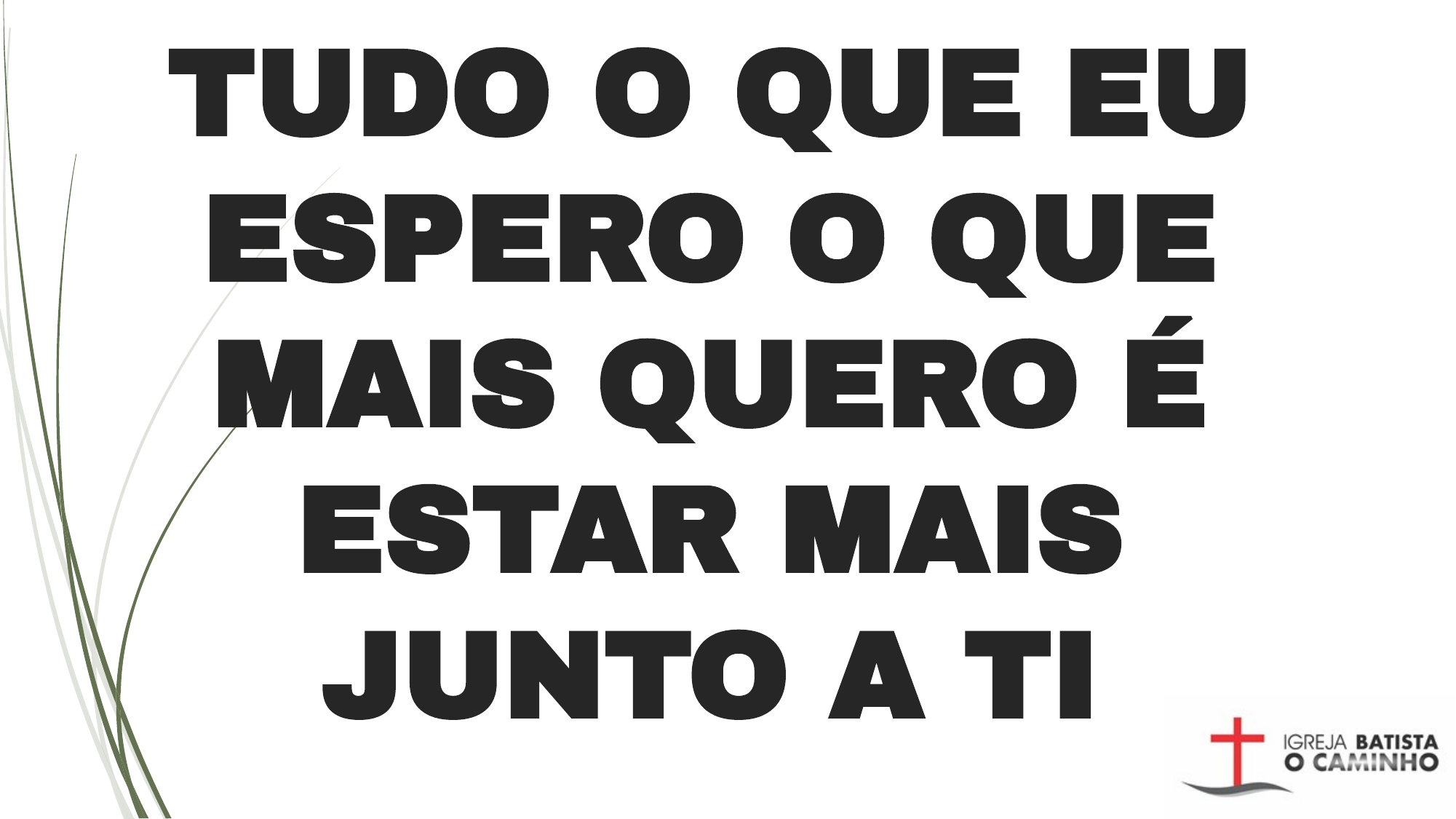

# SERVIR-TE É TUDO O QUE EU ESPERO O QUE MAIS QUERO É ESTAR MAIS JUNTO A TI